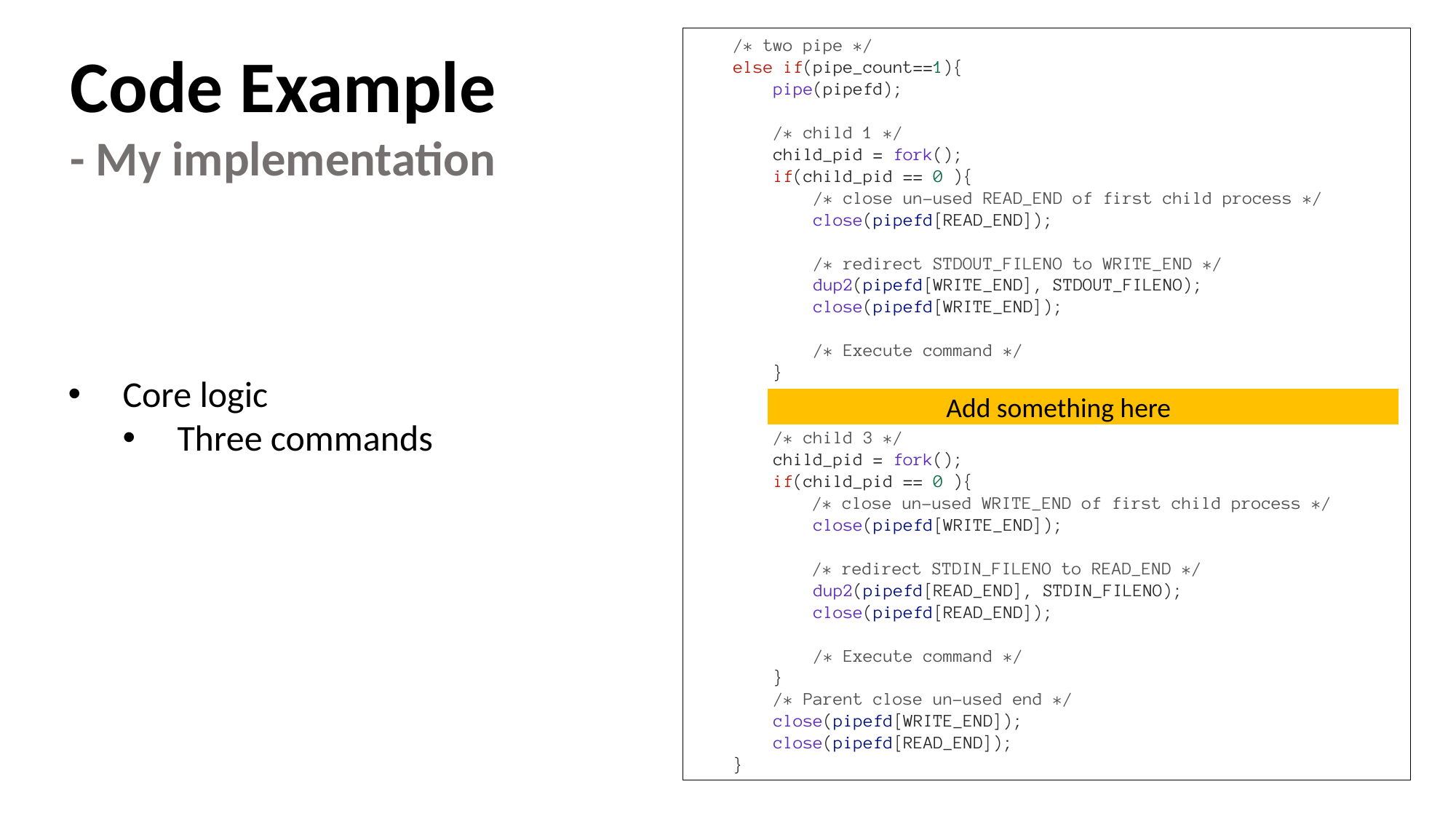

/* two pipe */
    else if(pipe_count==1){
        pipe(pipefd);

        /* child 1 */
        child_pid = fork();
        if(child_pid == 0 ){
            /* close un-used READ_END of first child process */
            close(pipefd[READ_END]);
            /* redirect STDOUT_FILENO to WRITE_END */
            dup2(pipefd[WRITE_END], STDOUT_FILENO);
            close(pipefd[WRITE_END]);
            /* Execute command */
        }

        /* child 3 */
        child_pid = fork();
        if(child_pid == 0 ){
	 /* close un-used WRITE_END of first child process */
            close(pipefd[WRITE_END]);

	 /* redirect STDIN_FILENO to READ_END */
            dup2(pipefd[READ_END], STDIN_FILENO);
            close(pipefd[READ_END]);
            /* Execute command */
        }
        /* Parent close un-used end */
        close(pipefd[WRITE_END]);
        close(pipefd[READ_END]);
    }
Code Example
- My implementation
Core logic
Three commands

Add something here